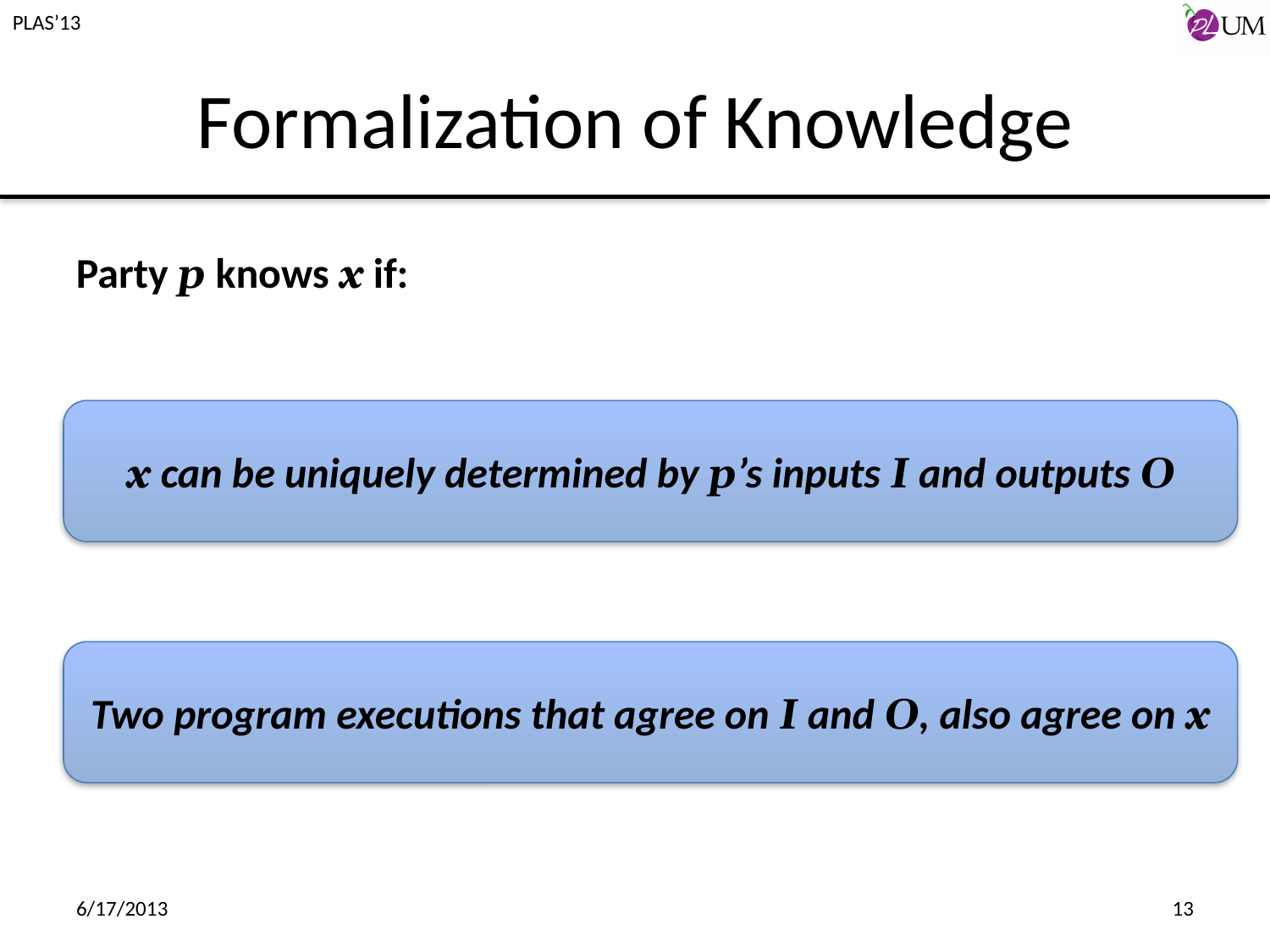

# Formalization of Knowledge
Party p knows x if:
x can be uniquely determined by p’s inputs I and outputs O
Two program executions that agree on I and O, also agree on x
6/17/2013
13